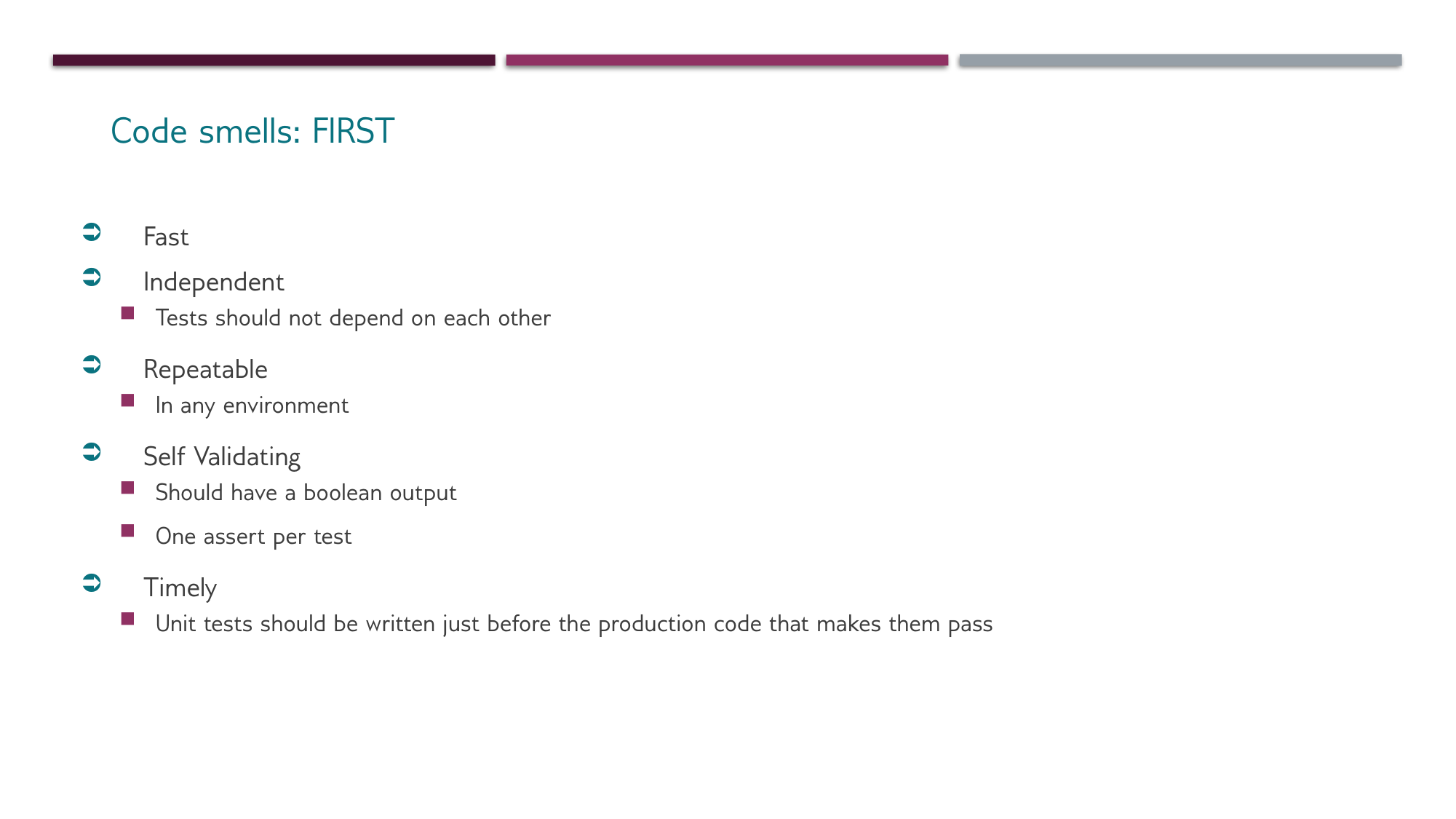

# FIRST
Code smells: FIRST
Fast
Independent
Tests should not depend on each other
Repeatable
In any environment
Self Validating
Should have a boolean output
One assert per test
Timely
Unit tests should be written just before the production code that makes them pass